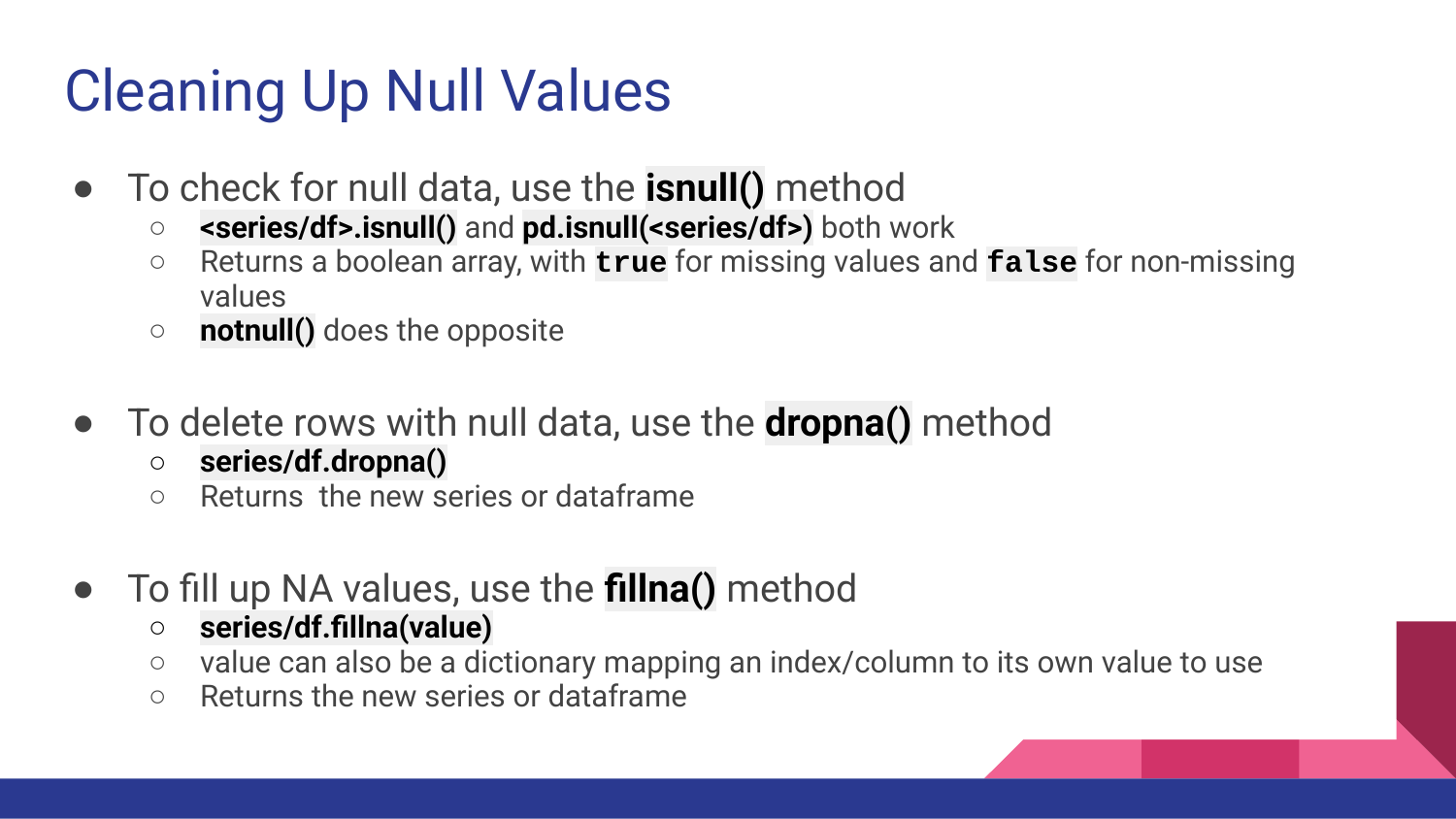

# Cleaning Up Null Values
To check for null data, use the isnull() method
<series/df>.isnull() and pd.isnull(<series/df>) both work
Returns a boolean array, with true for missing values and false for non-missing values
notnull() does the opposite

To delete rows with null data, use the dropna() method
series/df.dropna()
Returns  the new series or dataframe

To fill up NA values, use the fillna() method
series/df.fillna(value)
value can also be a dictionary mapping an index/column to its own value to use
Returns the new series or dataframe